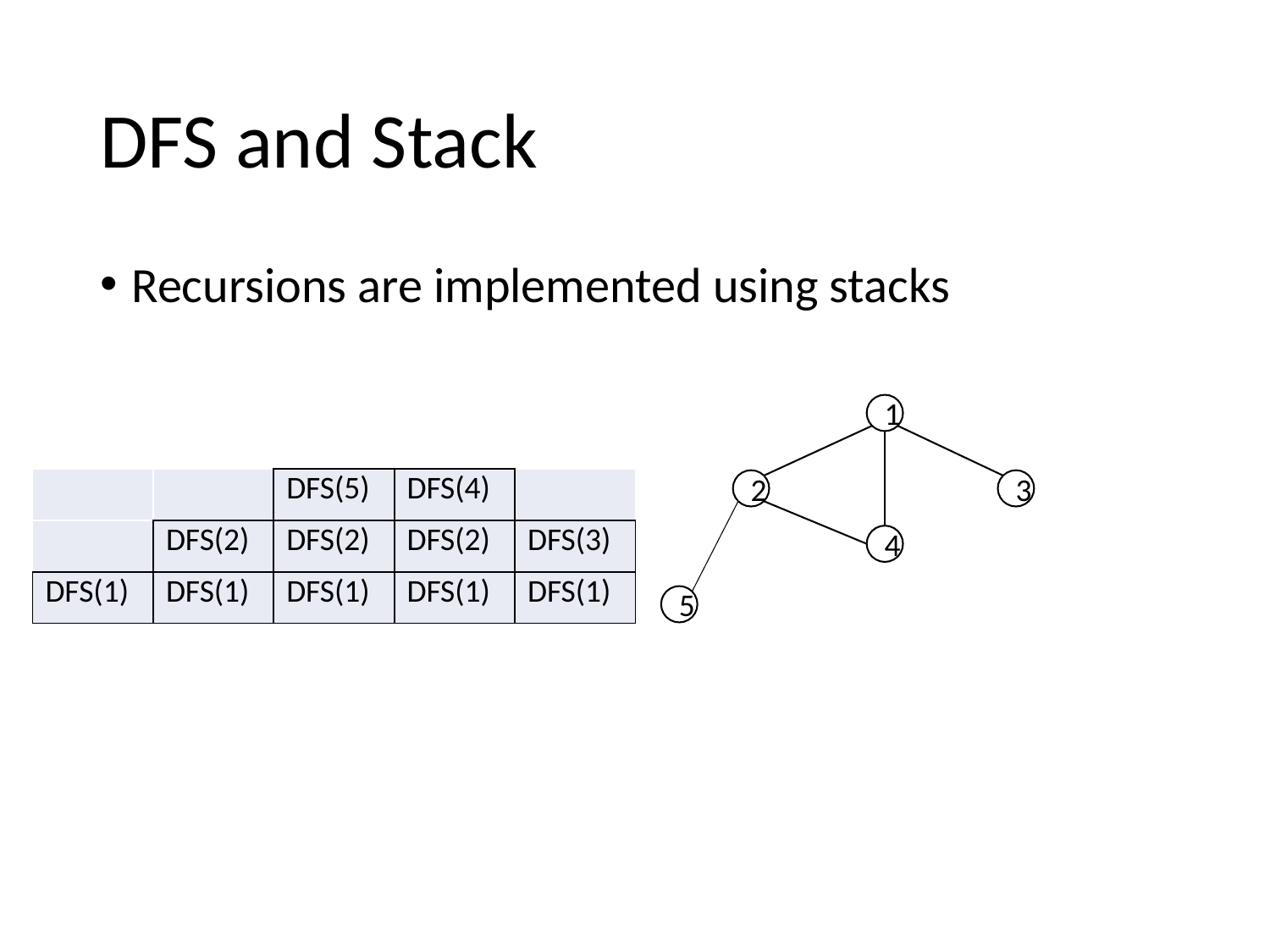

# DFS and Stack
Recursions are implemented using stacks
1
|  |  | DFS(5) | DFS(4) |  |
| --- | --- | --- | --- | --- |
|  | DFS(2) | DFS(2) | DFS(2) | DFS(3) |
| DFS(1) | DFS(1) | DFS(1) | DFS(1) | DFS(1) |
2
3
4
5